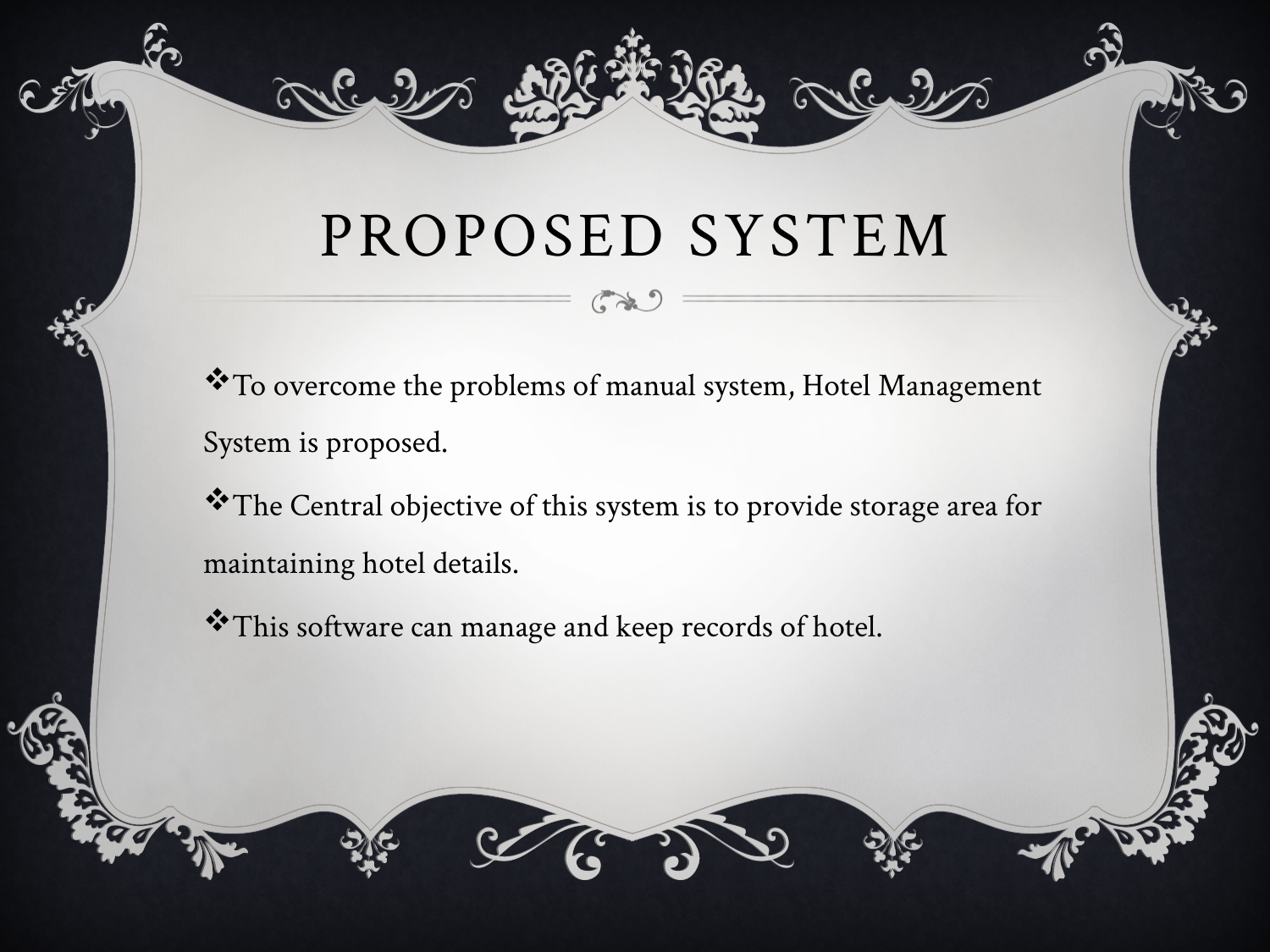

# Proposed System
To overcome the problems of manual system, Hotel Management System is proposed.
The Central objective of this system is to provide storage area for maintaining hotel details.
This software can manage and keep records of hotel.